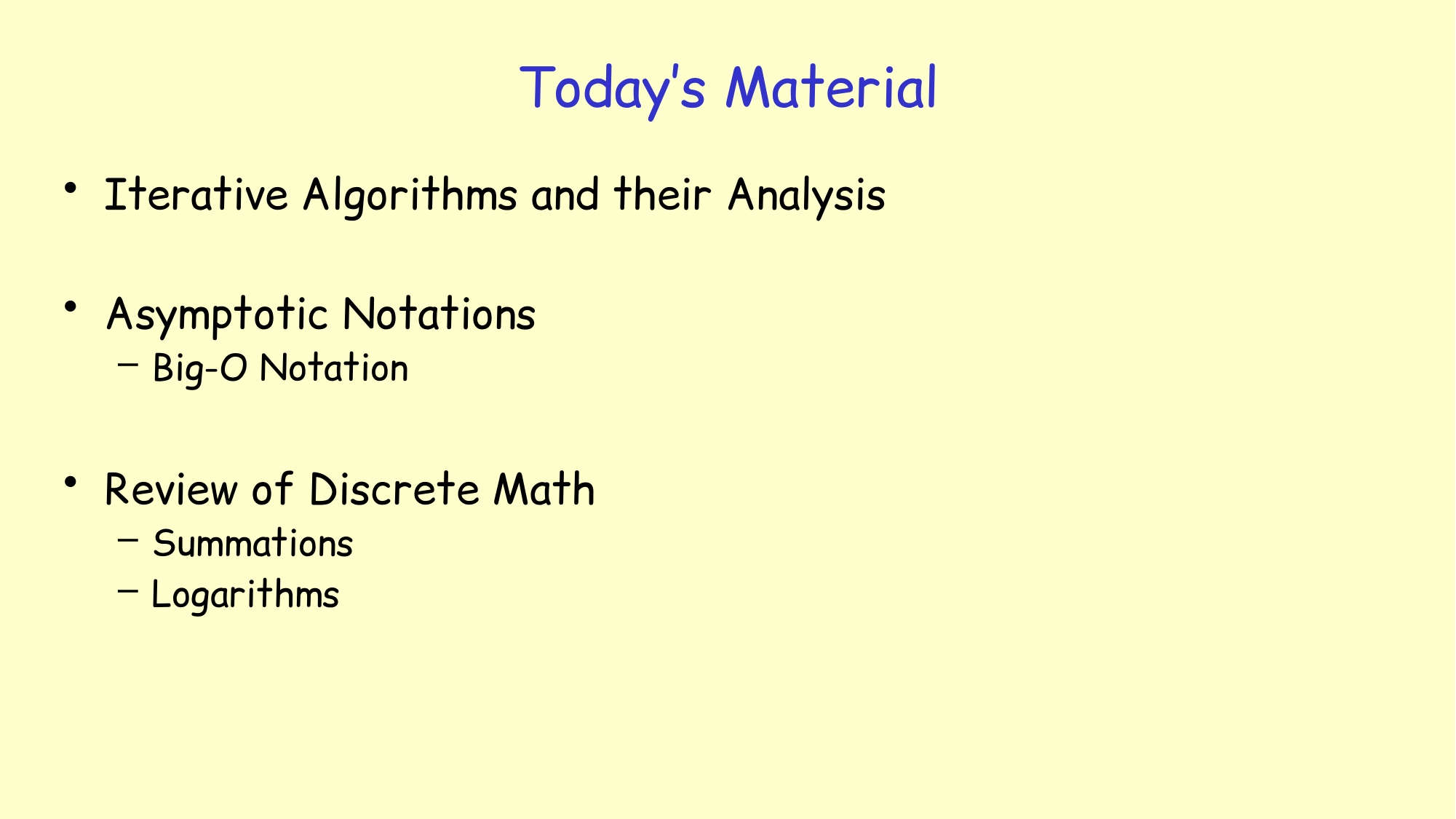

# Today’s Material
Iterative Algorithms and their Analysis

Asymptotic Notations
Big-O Notation

Review of Discrete Math
Summations
Logarithms